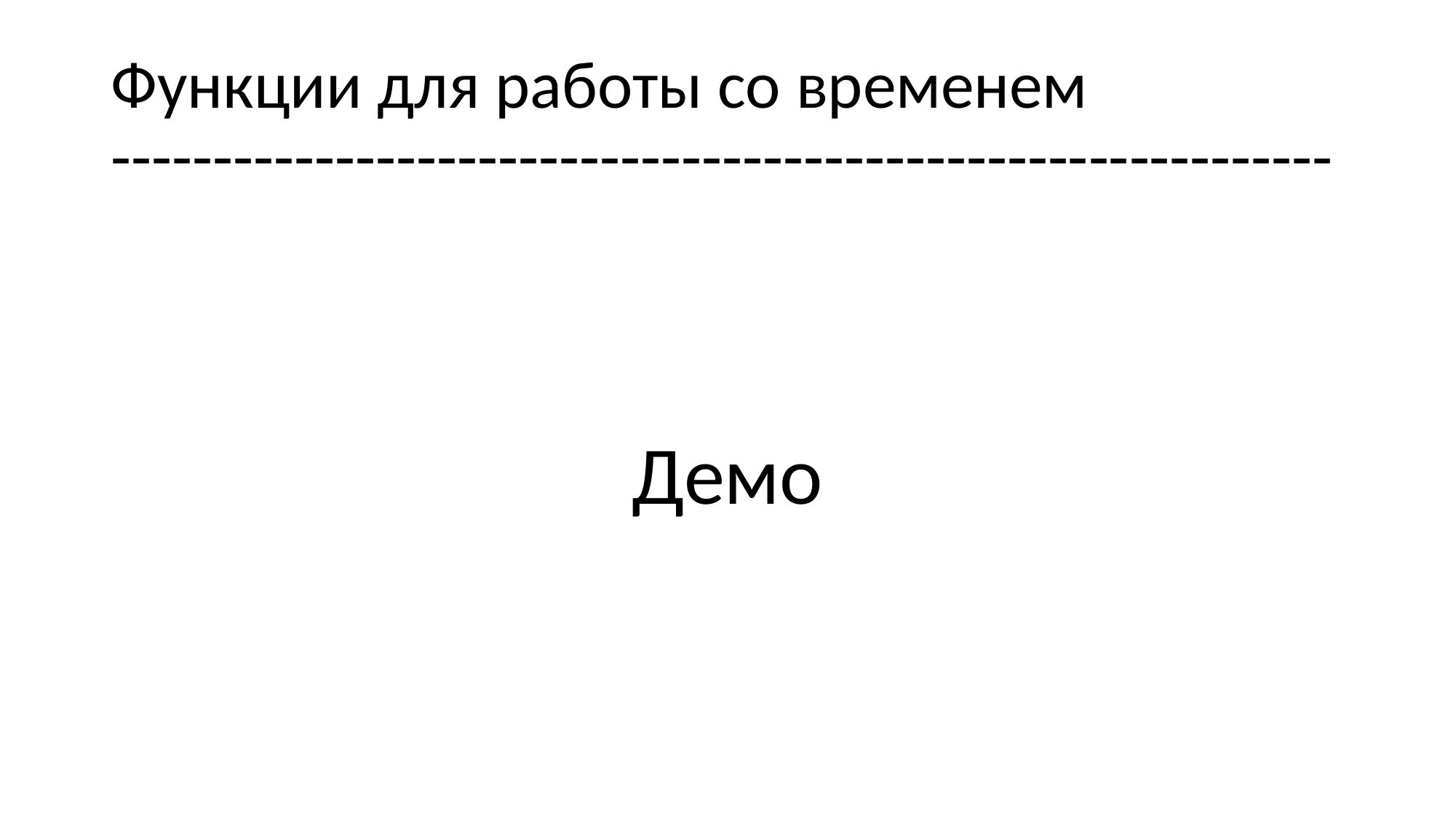

# Функции для работы со временем ------------------------------------------------------------
Демо